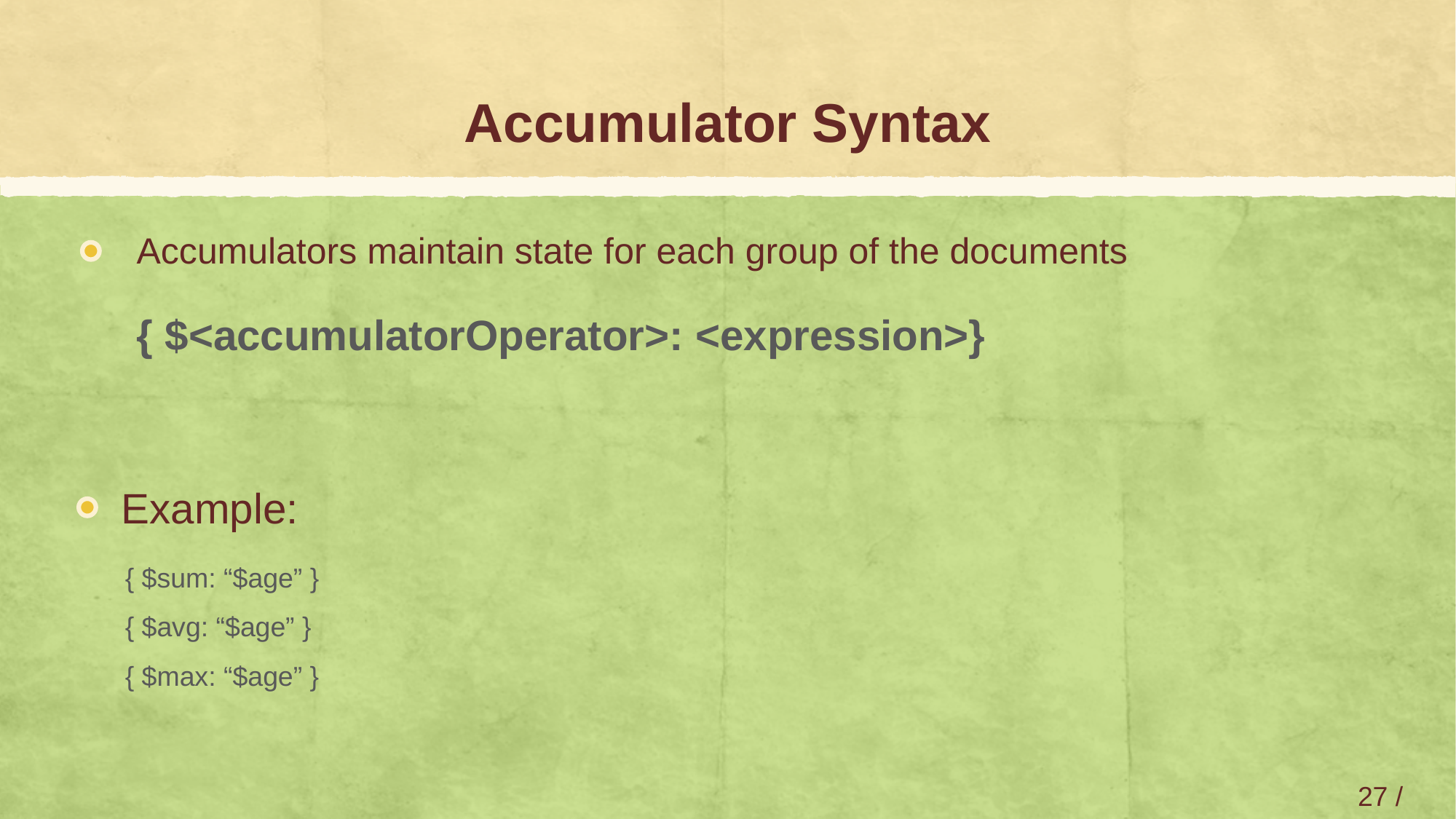

# Accumulator Syntax
Accumulators maintain state for each group of the documents

{ $<accumulatorOperator>: <expression>}
Example:

{ $sum: “$age” }
{ $avg: “$age” }
{ $max: “$age” }
27 / 33